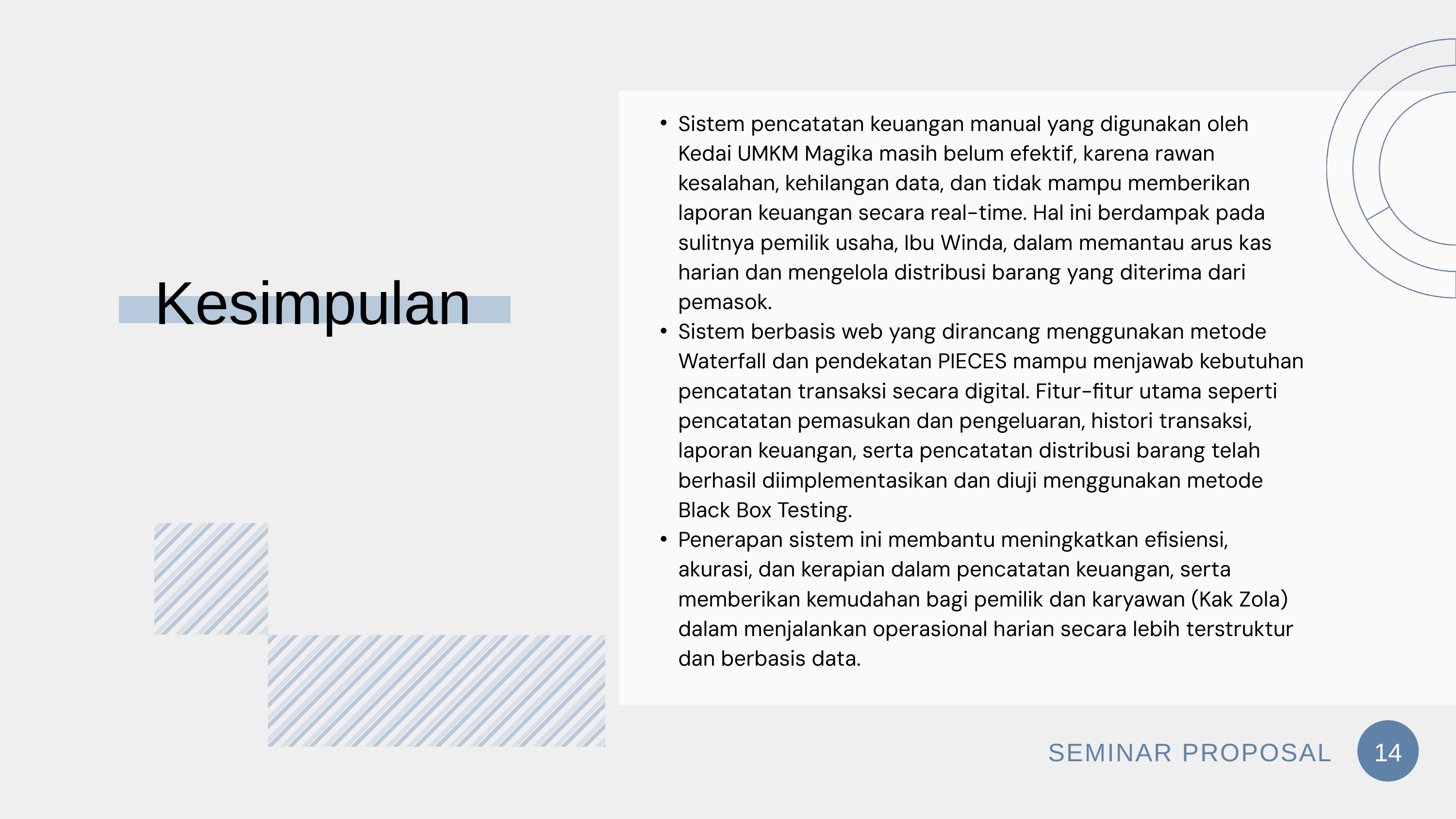

Sistem pencatatan keuangan manual yang digunakan oleh Kedai UMKM Magika masih belum efektif, karena rawan kesalahan, kehilangan data, dan tidak mampu memberikan laporan keuangan secara real-time. Hal ini berdampak pada sulitnya pemilik usaha, Ibu Winda, dalam memantau arus kas harian dan mengelola distribusi barang yang diterima dari pemasok.
Sistem berbasis web yang dirancang menggunakan metode Waterfall dan pendekatan PIECES mampu menjawab kebutuhan pencatatan transaksi secara digital. Fitur-fitur utama seperti pencatatan pemasukan dan pengeluaran, histori transaksi, laporan keuangan, serta pencatatan distribusi barang telah berhasil diimplementasikan dan diuji menggunakan metode Black Box Testing.
Penerapan sistem ini membantu meningkatkan efisiensi, akurasi, dan kerapian dalam pencatatan keuangan, serta memberikan kemudahan bagi pemilik dan karyawan (Kak Zola) dalam menjalankan operasional harian secara lebih terstruktur dan berbasis data.

Kesimpulan

SEMINAR PROPOSAL
14